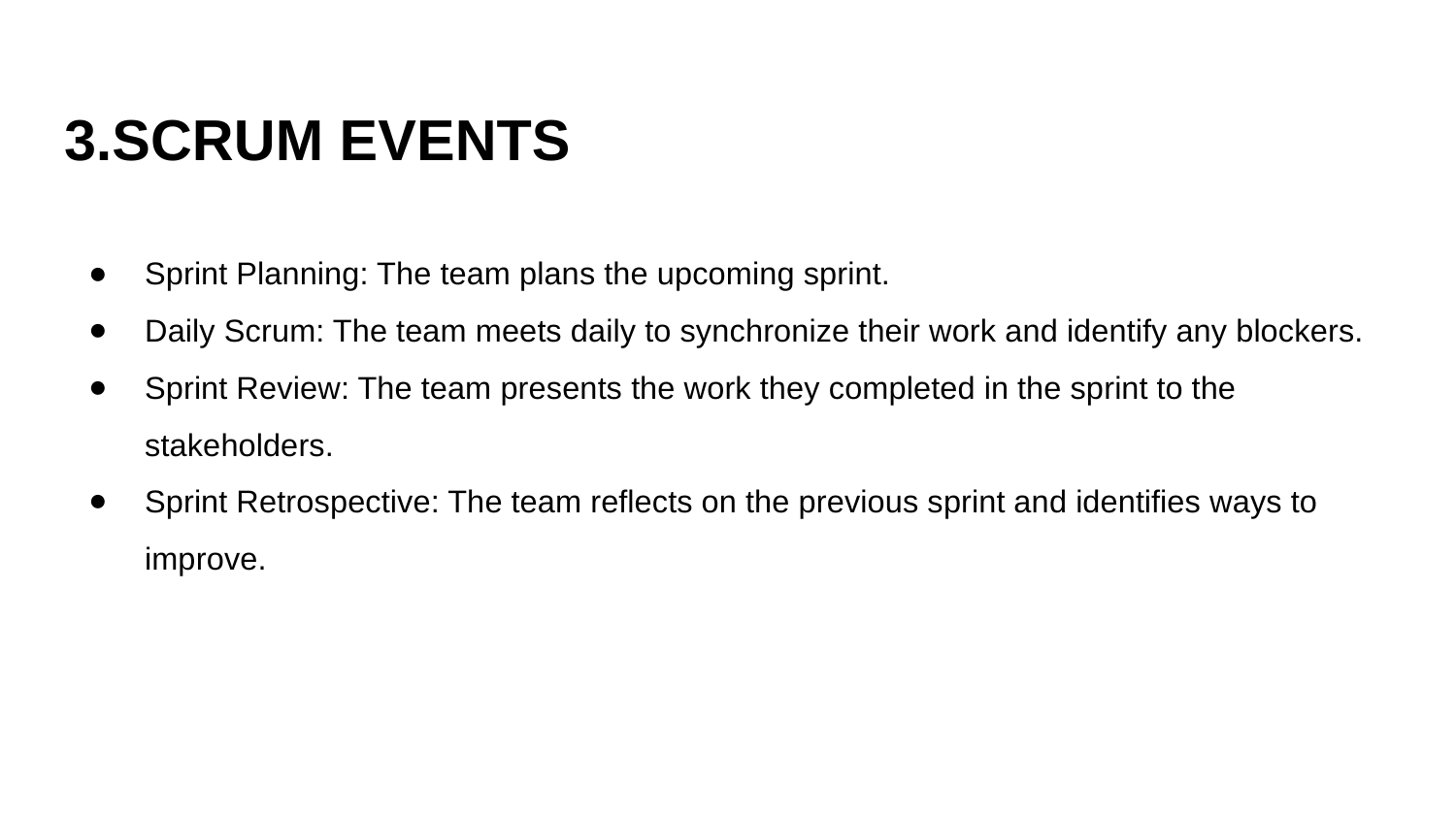

3.SCRUM EVENTS

Sprint Planning: The team plans the upcoming sprint.
Daily Scrum: The team meets daily to synchronize their work and identify any blockers.
Sprint Review: The team presents the work they completed in the sprint to the stakeholders.
Sprint Retrospective: The team reflects on the previous sprint and identifies ways to improve.